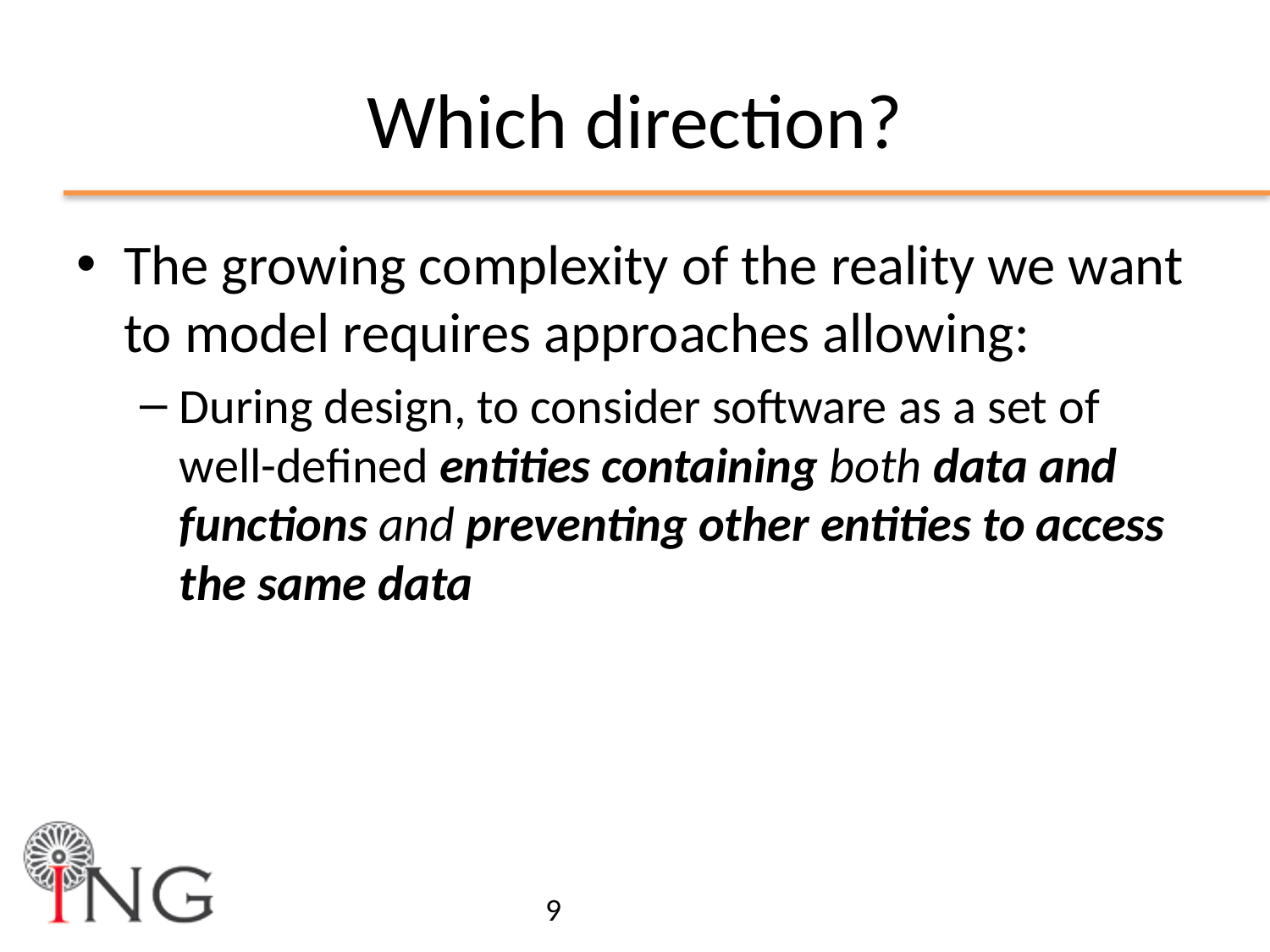

# Which direction?
The growing complexity of the reality we want to model requires approaches allowing:
During design, to consider software as a set of well-defined entities containing both data and functions and preventing other entities to access the same data
9